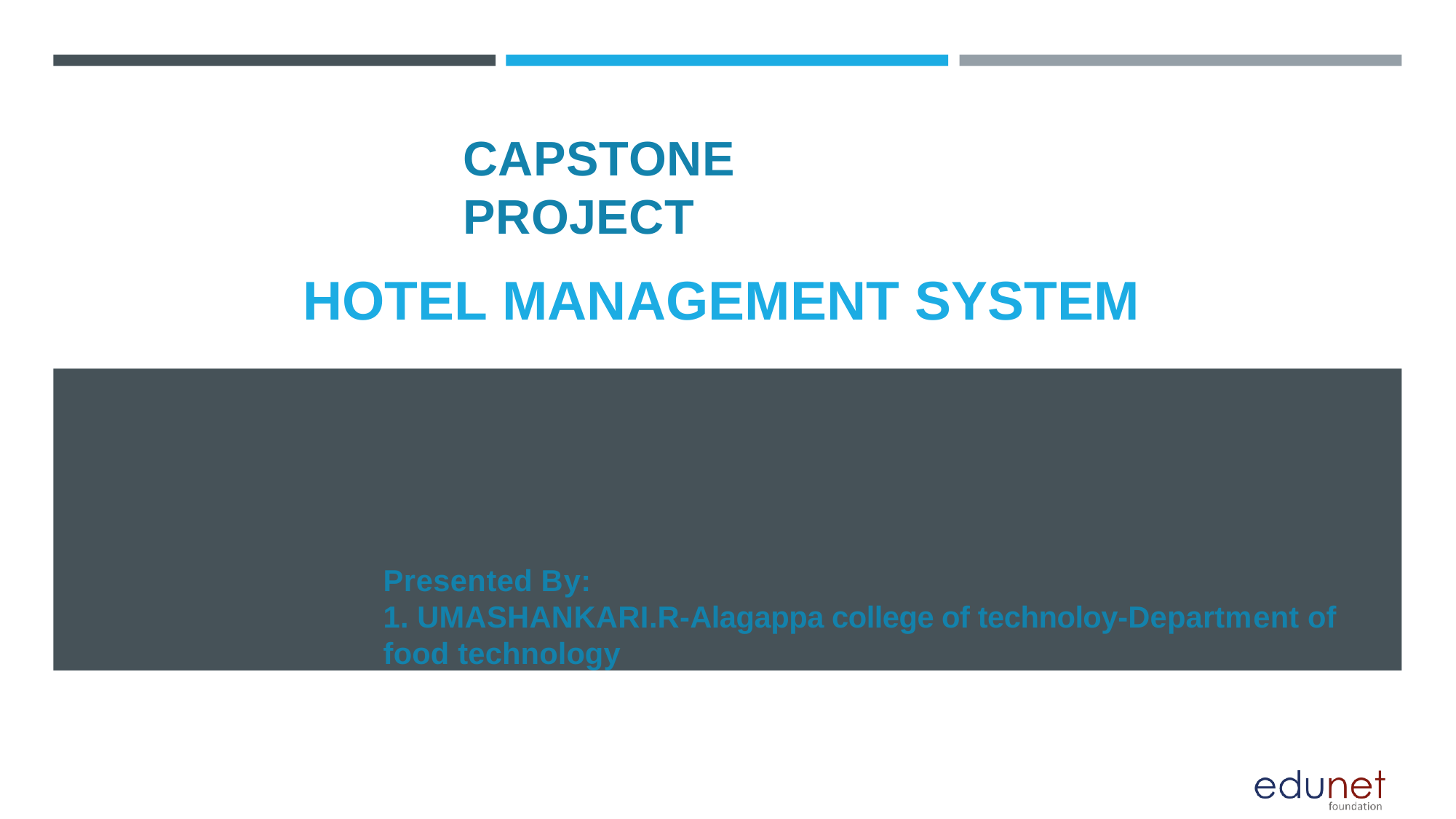

# CAPSTONE PROJECT
HOTEL MANAGEMENT SYSTEM

Presented By:
1. UMASHANKARI.R-Alagappa college of technoloy-Department of food technology